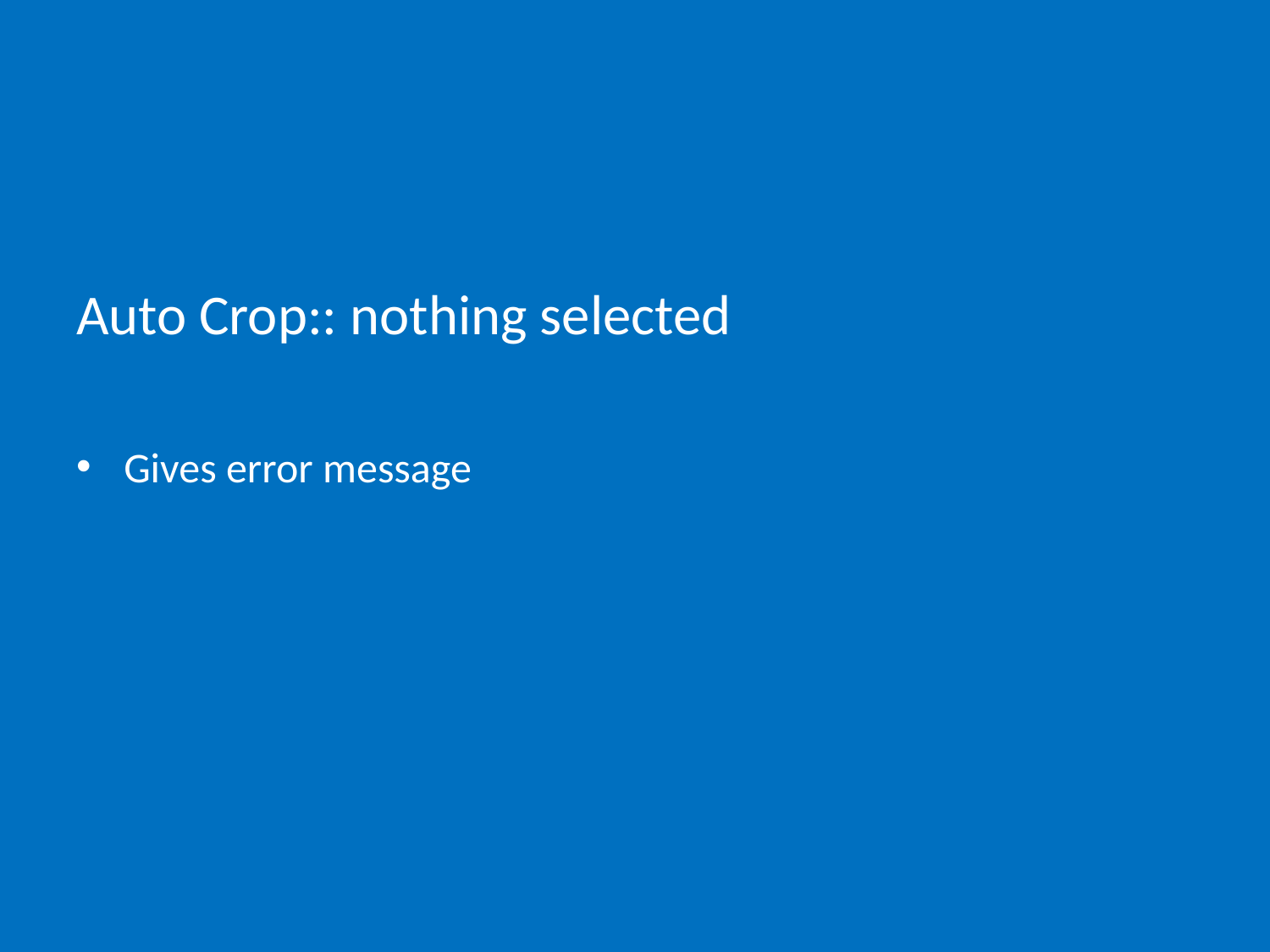

# Auto Crop:: nothing selected
Gives error message